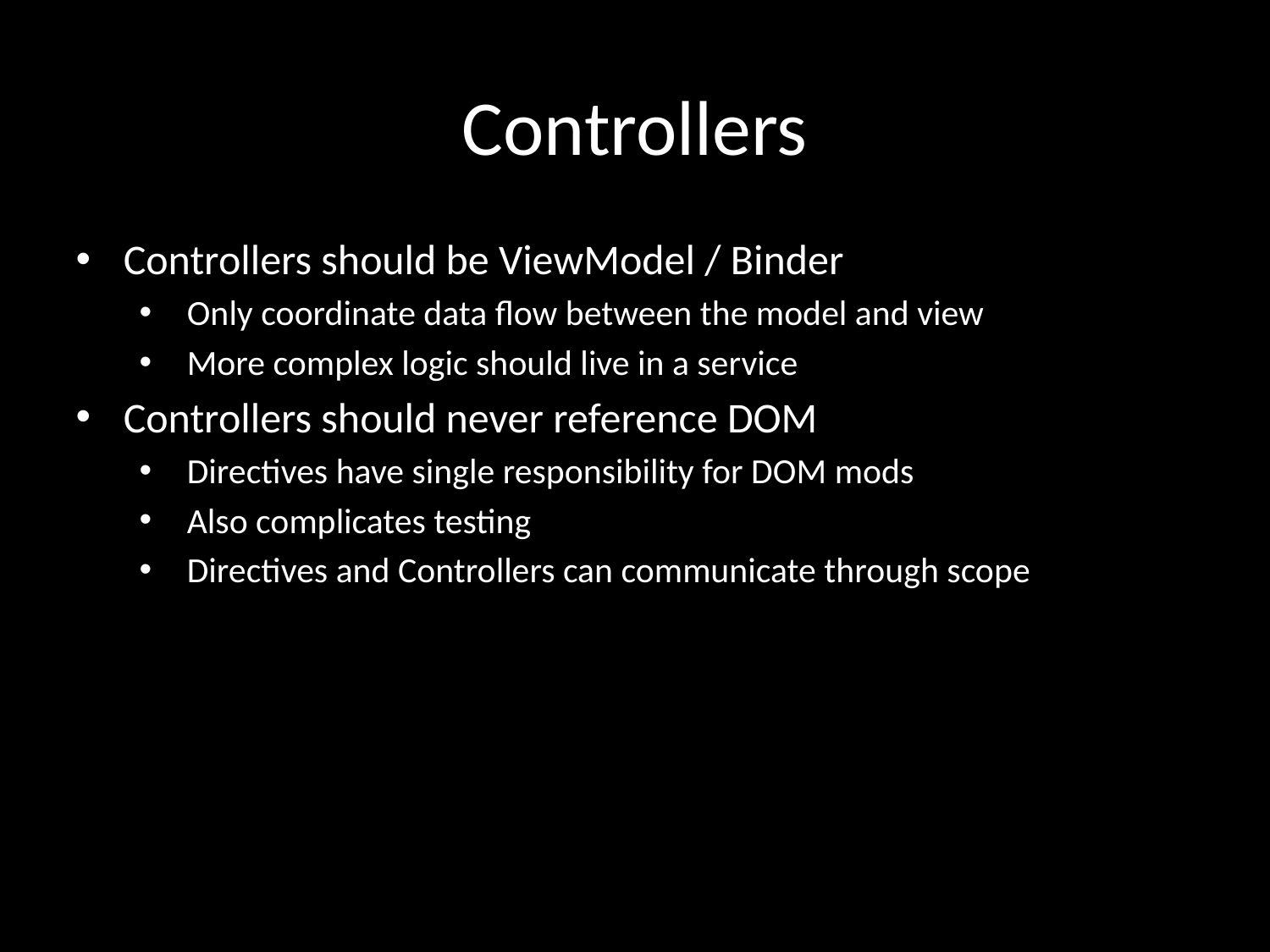

# Controllers
Controllers should be ViewModel / Binder
Only coordinate data flow between the model and view
More complex logic should live in a service
Controllers should never reference DOM
Directives have single responsibility for DOM mods
Also complicates testing
Directives and Controllers can communicate through scope